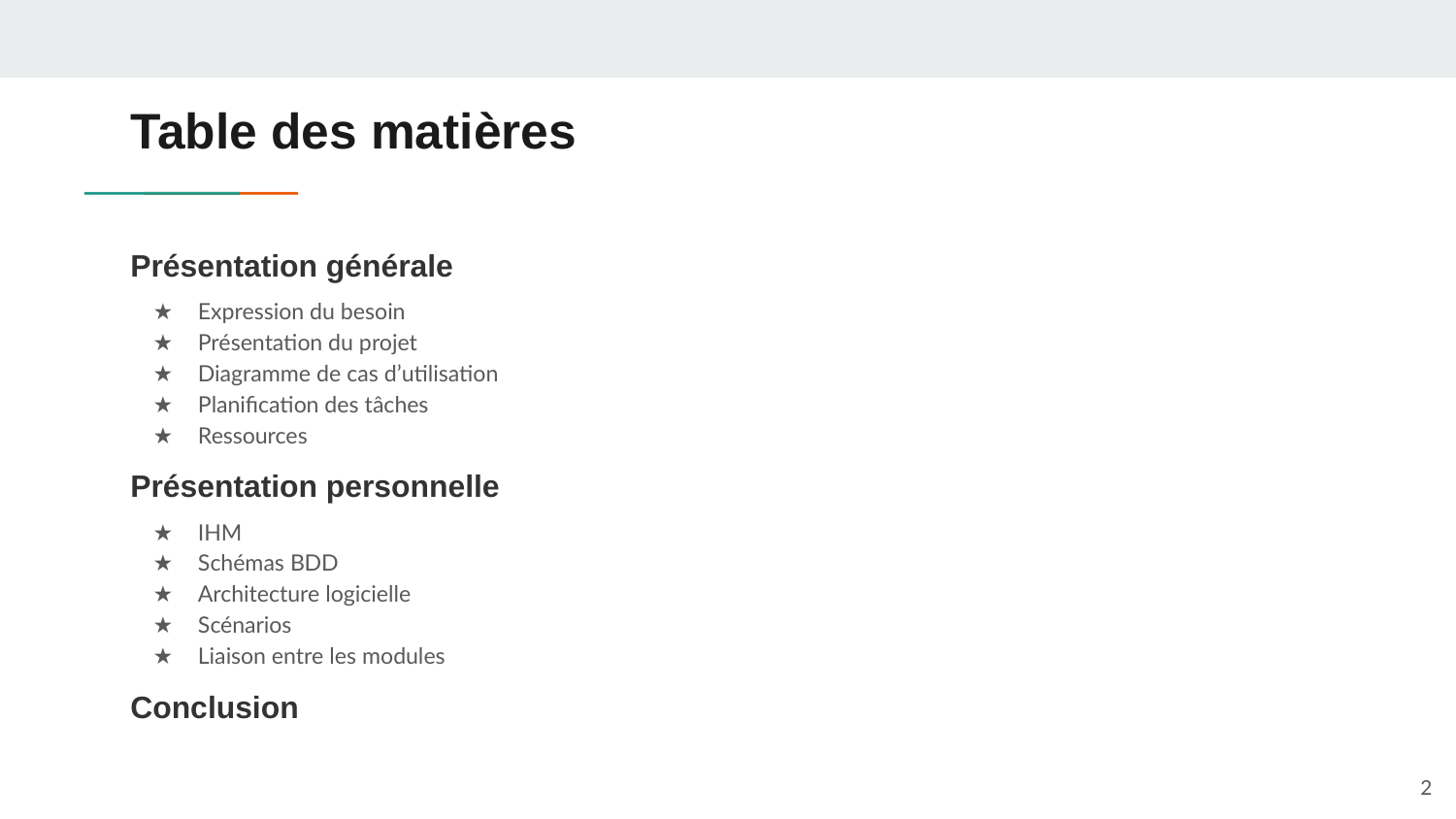

# Table des matières
Présentation générale
Expression du besoin
Présentation du projet
Diagramme de cas d’utilisation
Planification des tâches
Ressources
Présentation personnelle
IHM
Schémas BDD
Architecture logicielle
Scénarios
Liaison entre les modules
Conclusion
2